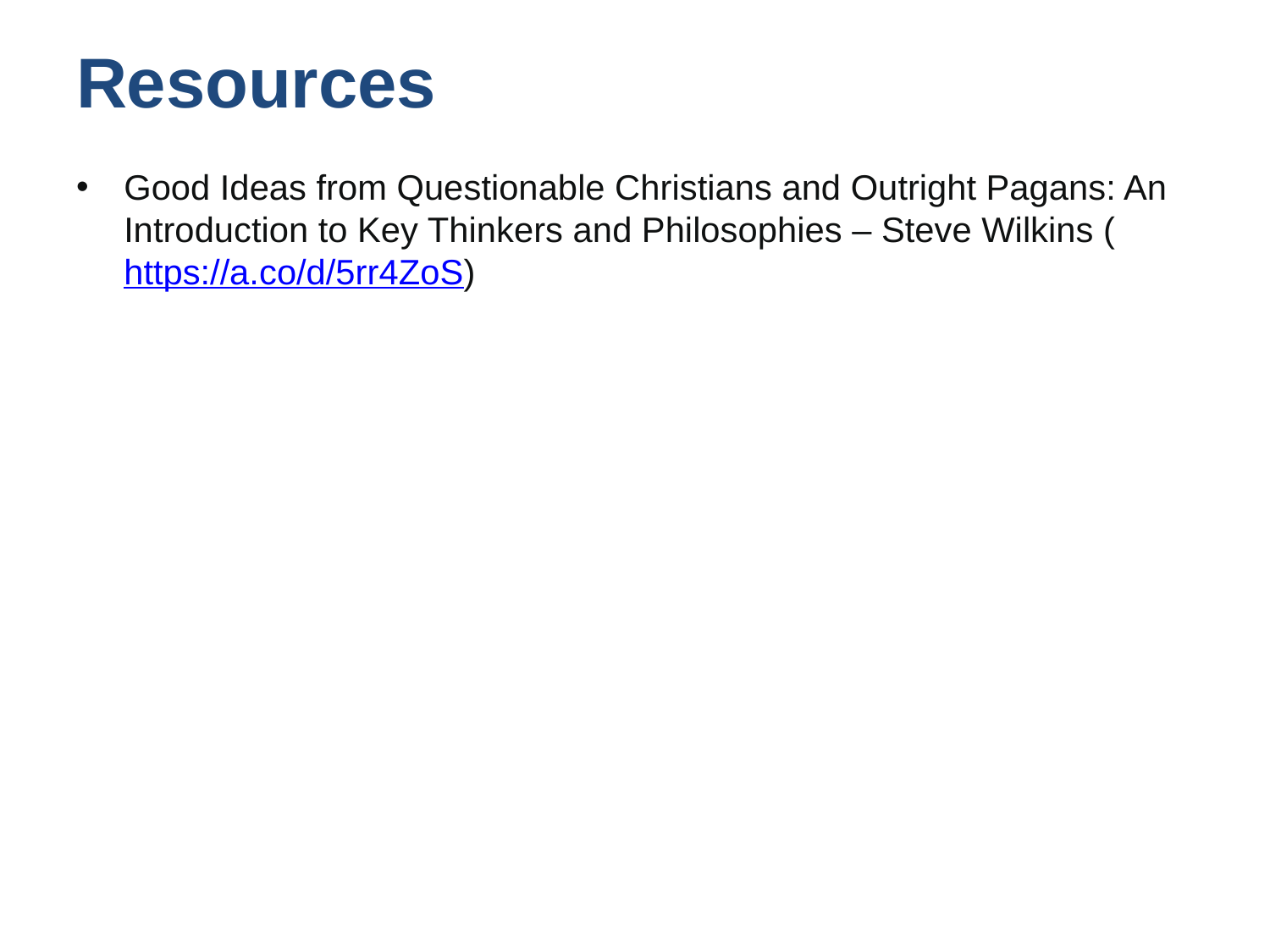

# Resources
Good Ideas from Questionable Christians and Outright Pagans: An Introduction to Key Thinkers and Philosophies – Steve Wilkins (https://a.co/d/5rr4ZoS)